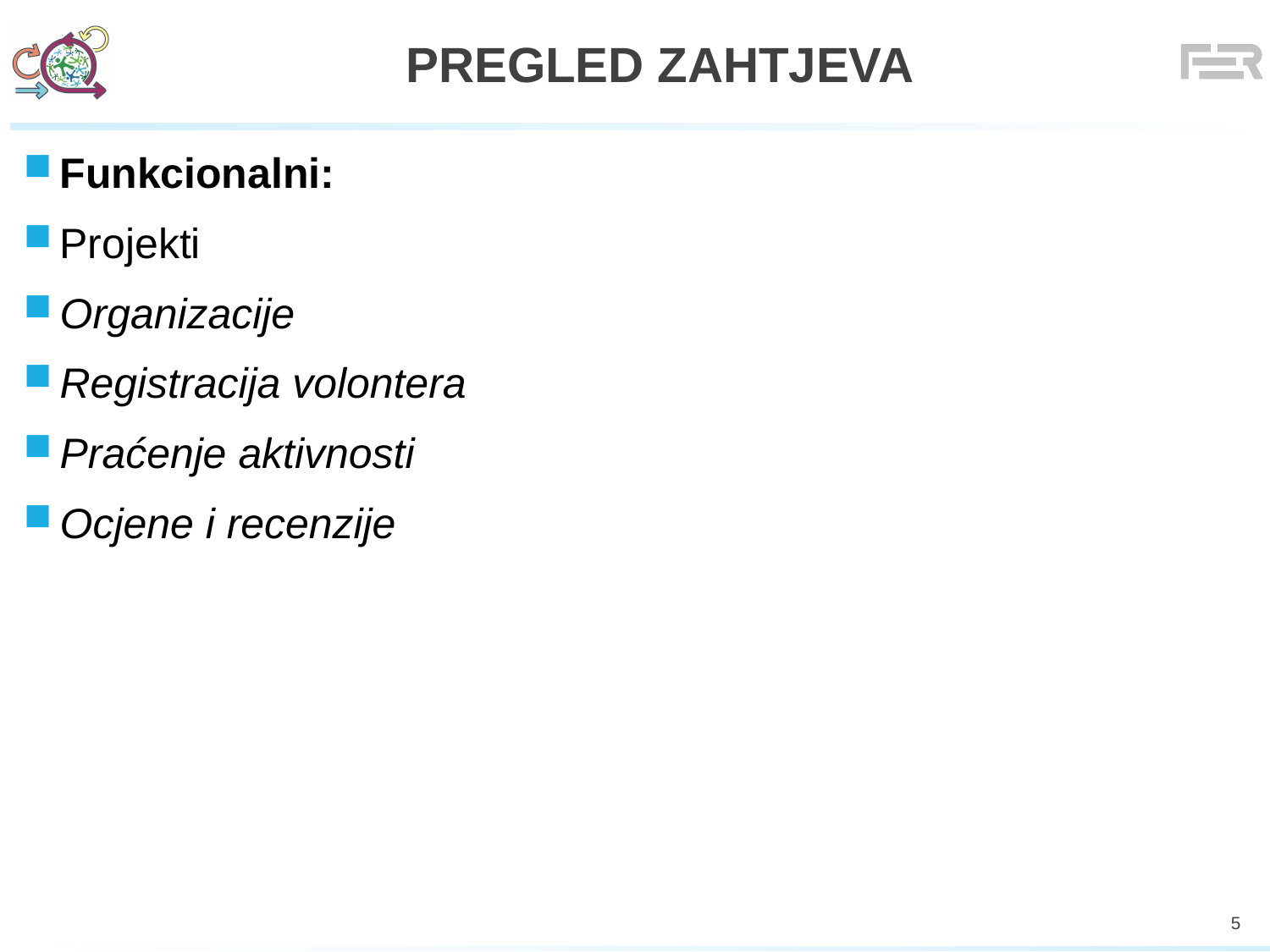

# Pregled zahtjeva
Funkcionalni:
Projekti
Organizacije
Registracija volontera
Praćenje aktivnosti
Ocjene i recenzije

5